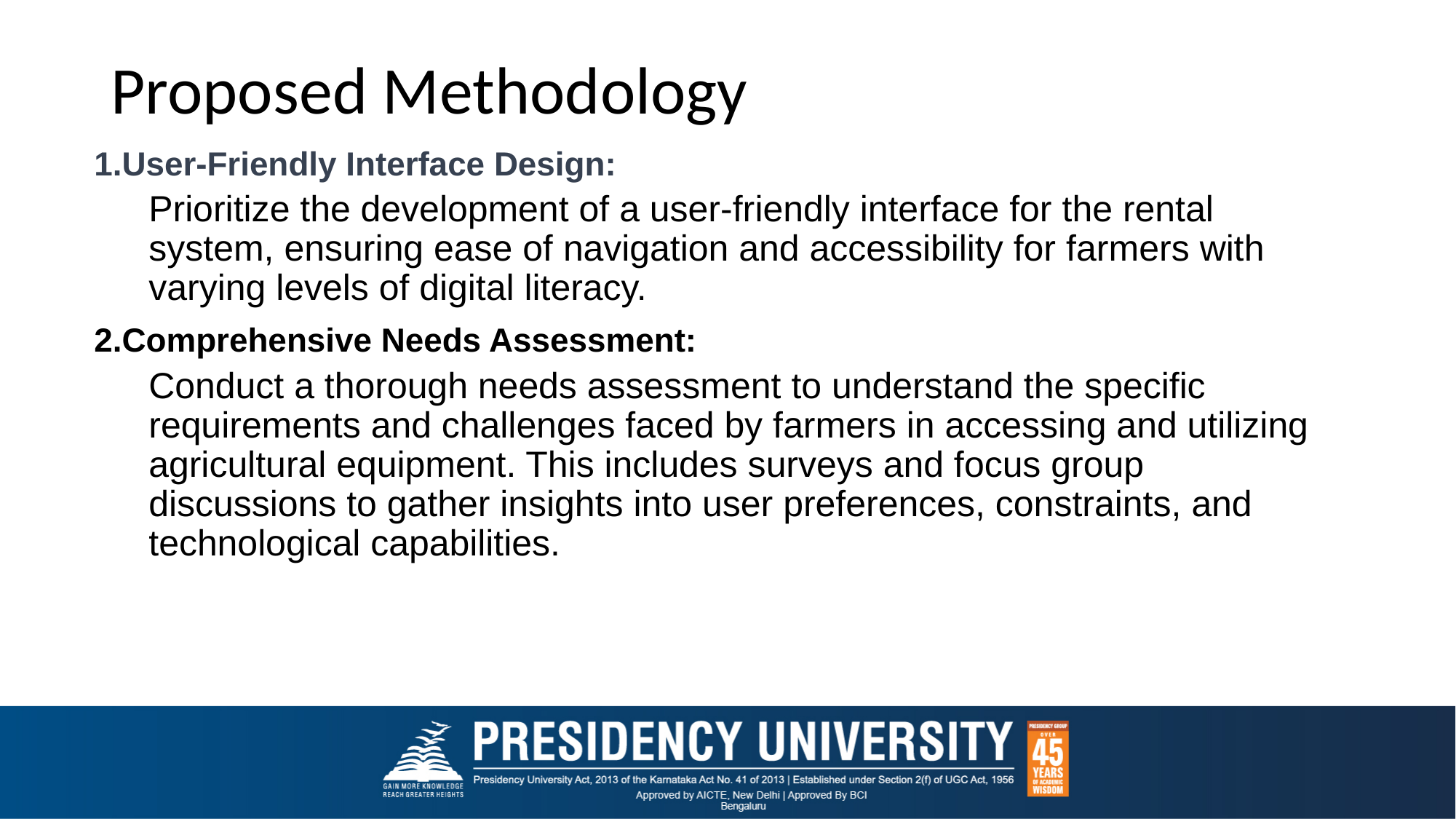

# Proposed Methodology
User-Friendly Interface Design:
Prioritize the development of a user-friendly interface for the rental system, ensuring ease of navigation and accessibility for farmers with varying levels of digital literacy.
Comprehensive Needs Assessment:
Conduct a thorough needs assessment to understand the specific requirements and challenges faced by farmers in accessing and utilizing agricultural equipment. This includes surveys and focus group discussions to gather insights into user preferences, constraints, and technological capabilities.